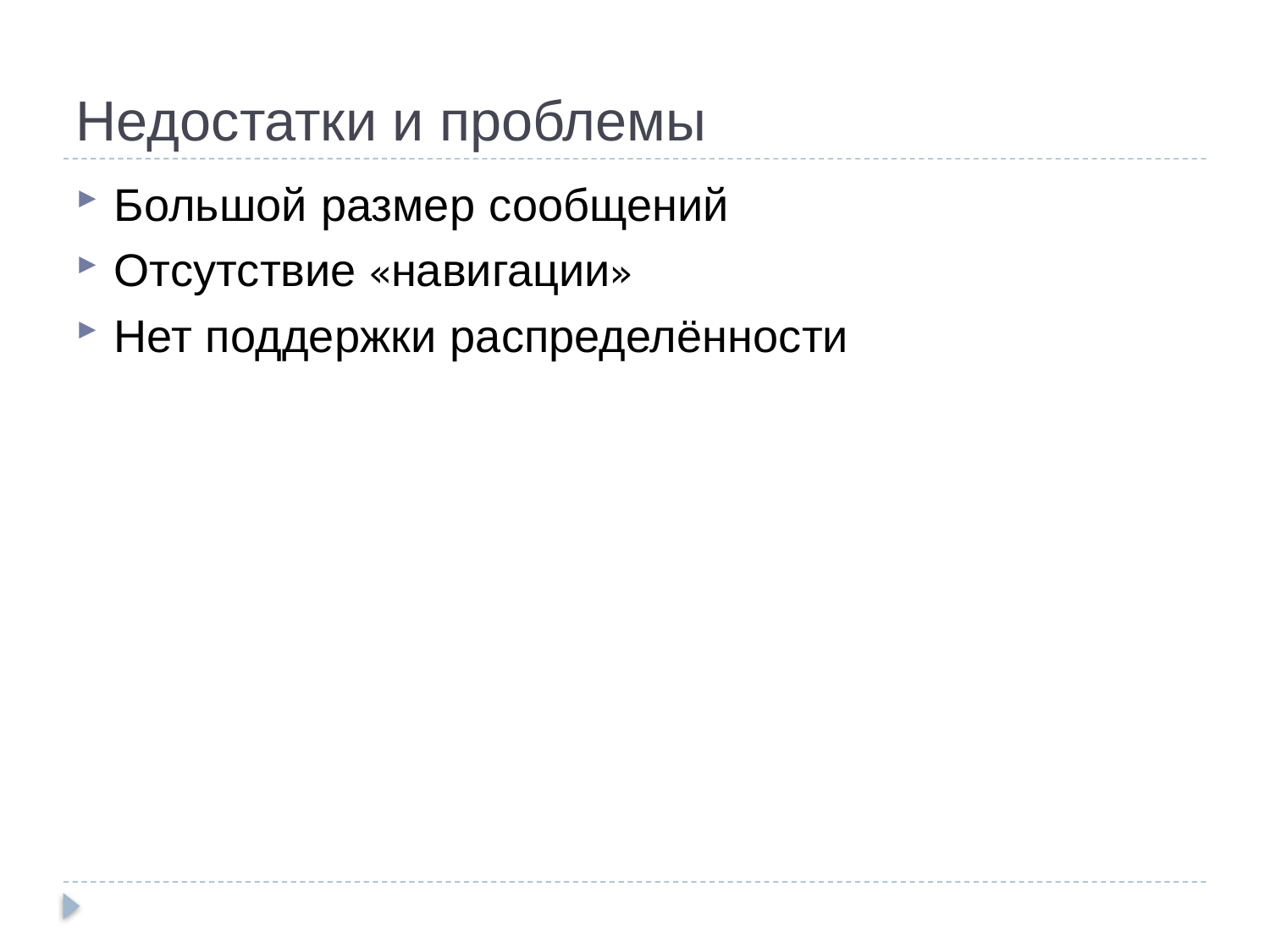

# Недостатки и проблемы
Большой размер сообщений
Отсутствие «навигации»
Нет поддержки распределённости